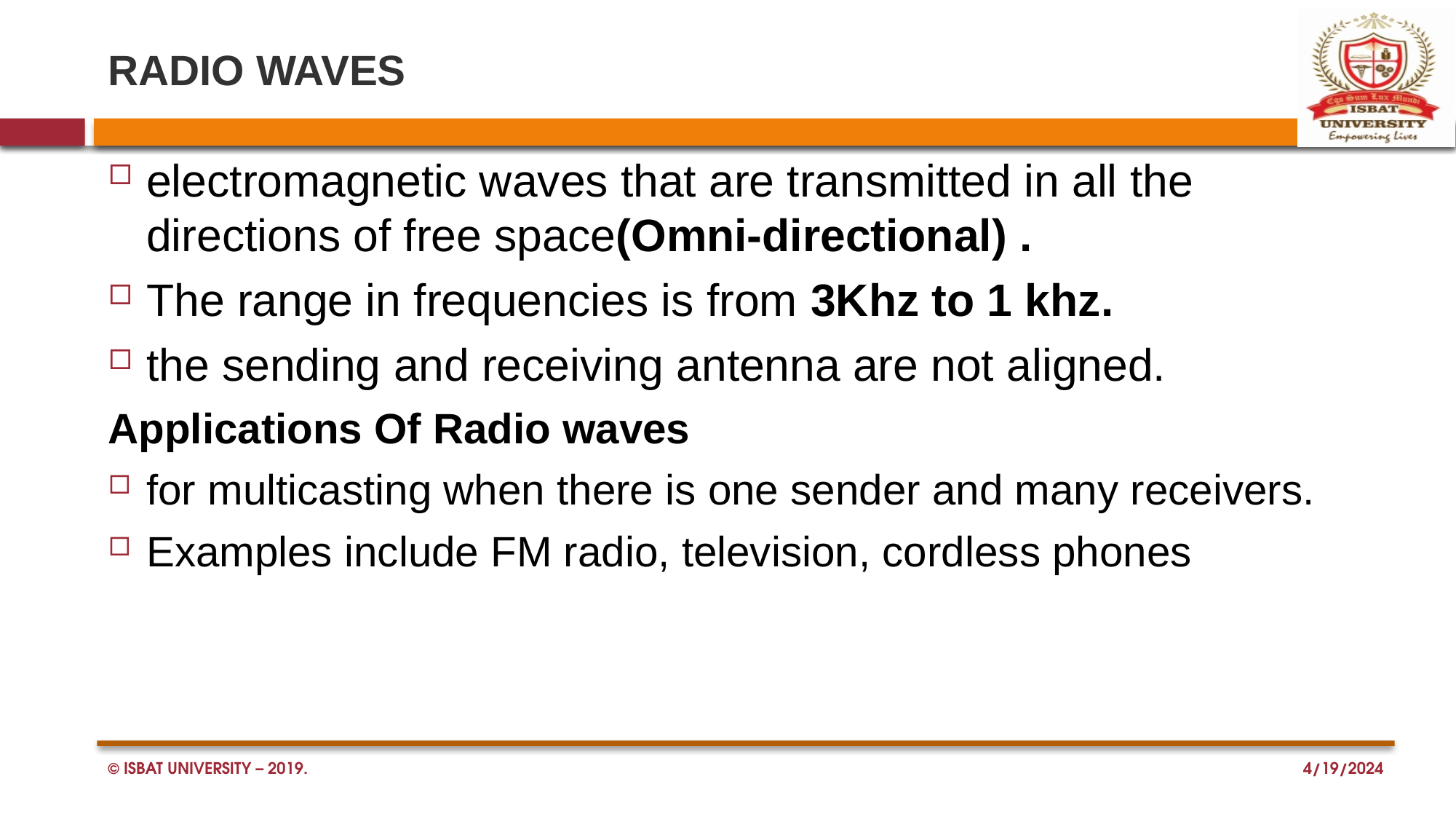

# RADIO WAVES
electromagnetic waves that are transmitted in all the directions of free space(Omni-directional) .
The range in frequencies is from 3Khz to 1 khz.
the sending and receiving antenna are not aligned.
Applications Of Radio waves
for multicasting when there is one sender and many receivers.
Examples include FM radio, television, cordless phones